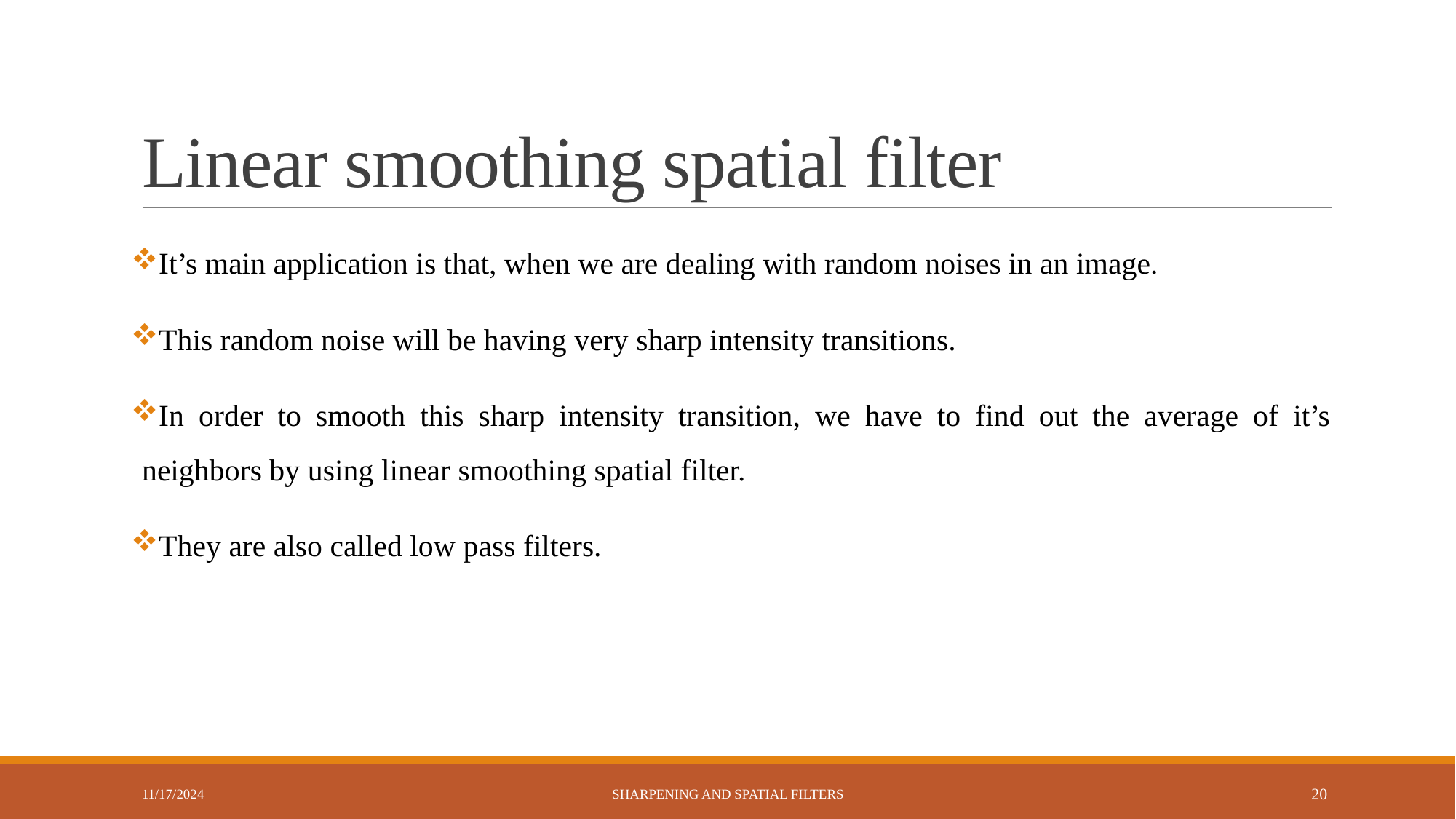

# Linear smoothing spatial filter
It’s main application is that, when we are dealing with random noises in an image.
This random noise will be having very sharp intensity transitions.
In order to smooth this sharp intensity transition, we have to find out the average of it’s neighbors by using linear smoothing spatial filter.
They are also called low pass filters.
11/17/2024
Sharpening and Spatial Filters
20